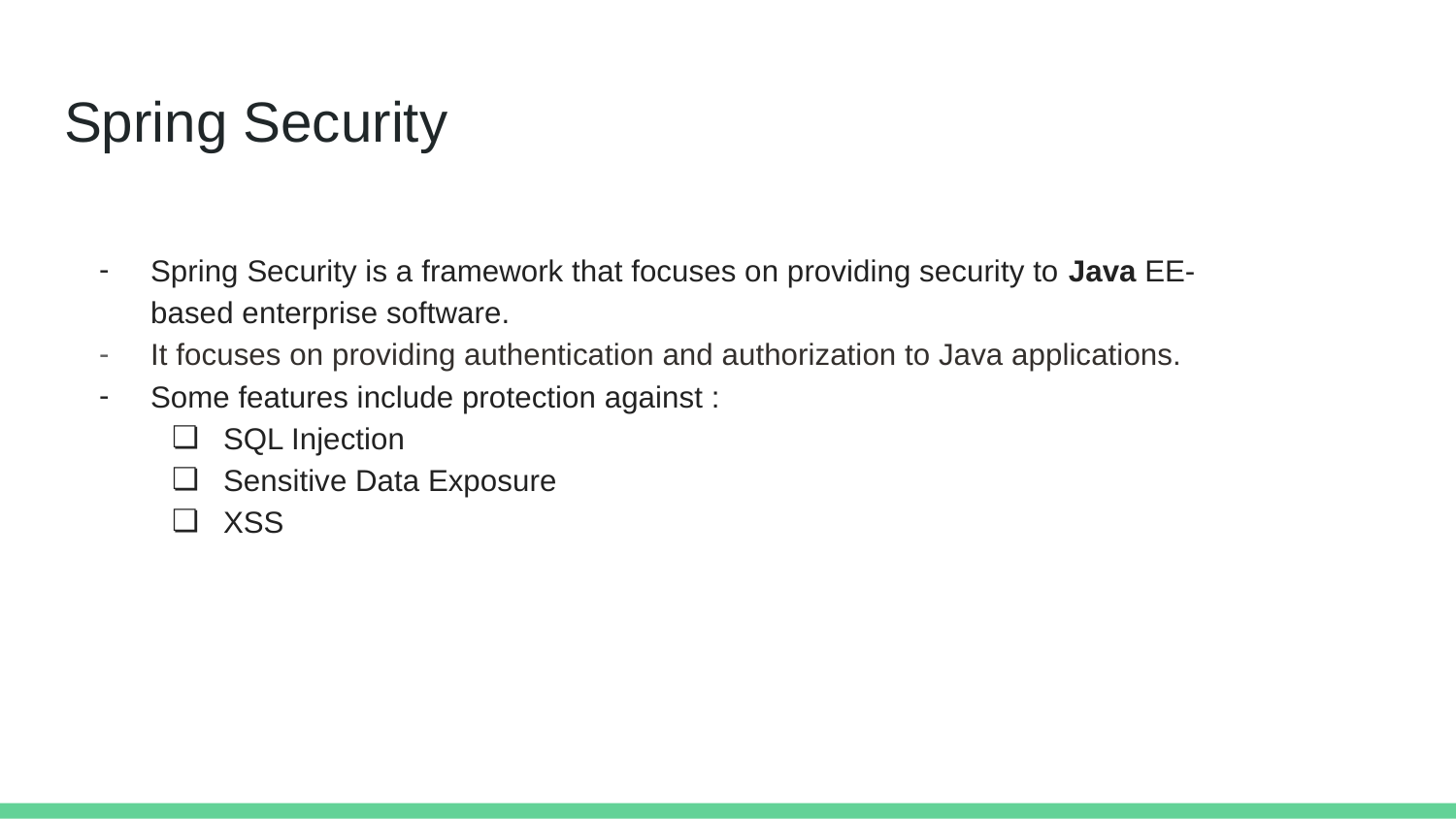

# Spring Security
Spring Security is a framework that focuses on providing security to Java EE-based enterprise software.
It focuses on providing authentication and authorization to Java applications.
Some features include protection against :
SQL Injection
Sensitive Data Exposure
XSS